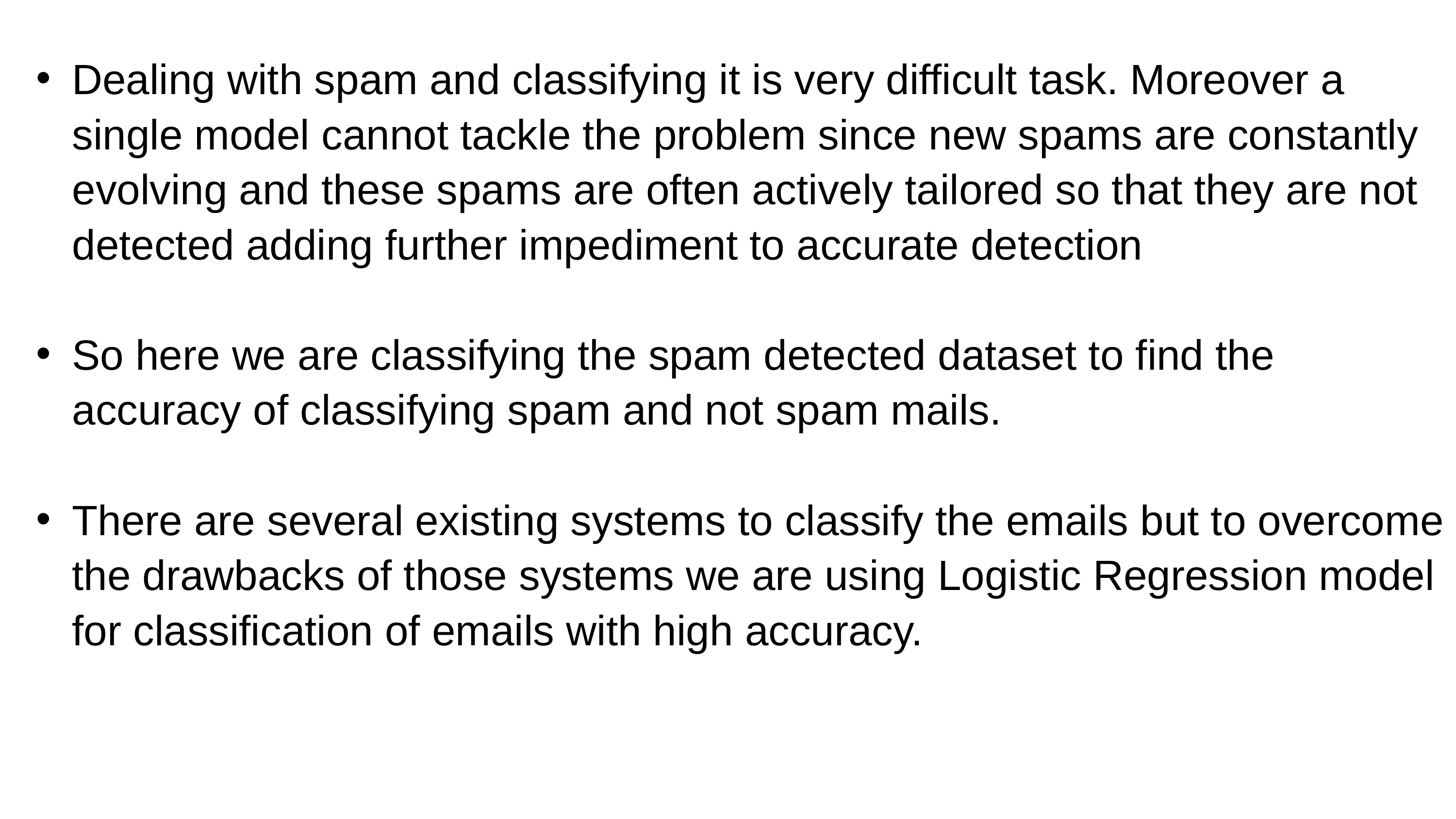

Dealing with spam and classifying it is very difficult task. Moreover a single model cannot tackle the problem since new spams are constantly evolving and these spams are often actively tailored so that they are not detected adding further impediment to accurate detection

So here we are classifying the spam detected dataset to find the  accuracy of classifying spam and not spam mails.

There are several existing systems to classify the emails but to overcome the drawbacks of those systems we are using Logistic Regression model for classification of emails with high accuracy.